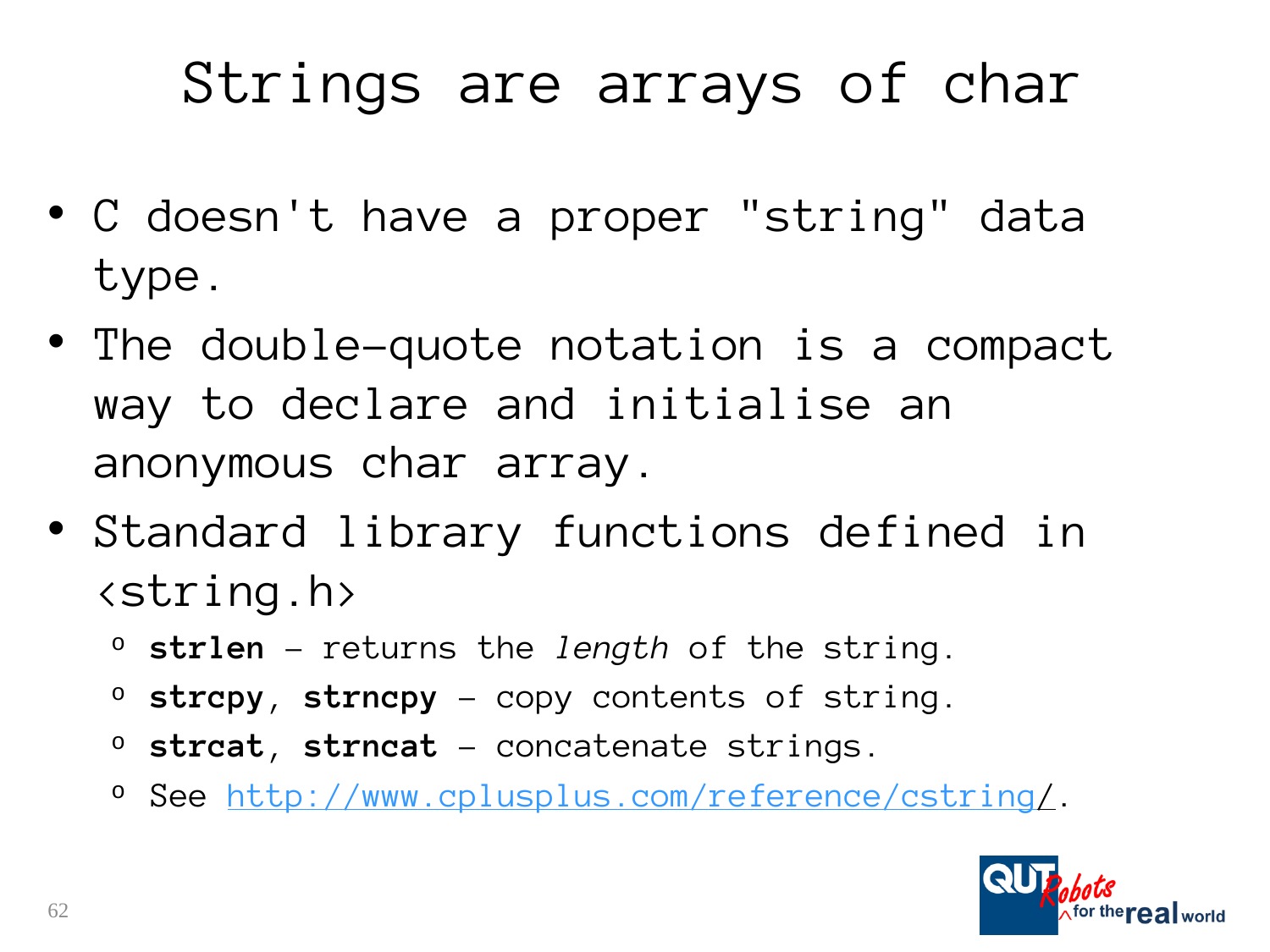

# Strings are arrays of char
C doesn't have a proper "string" data type.
The double-quote notation is a compact way to declare and initialise an anonymous char array.
Standard library functions defined in <string.h>
strlen – returns the length of the string.
strcpy, strncpy – copy contents of string.
strcat, strncat – concatenate strings.
See http://www.cplusplus.com/reference/cstring/.
62